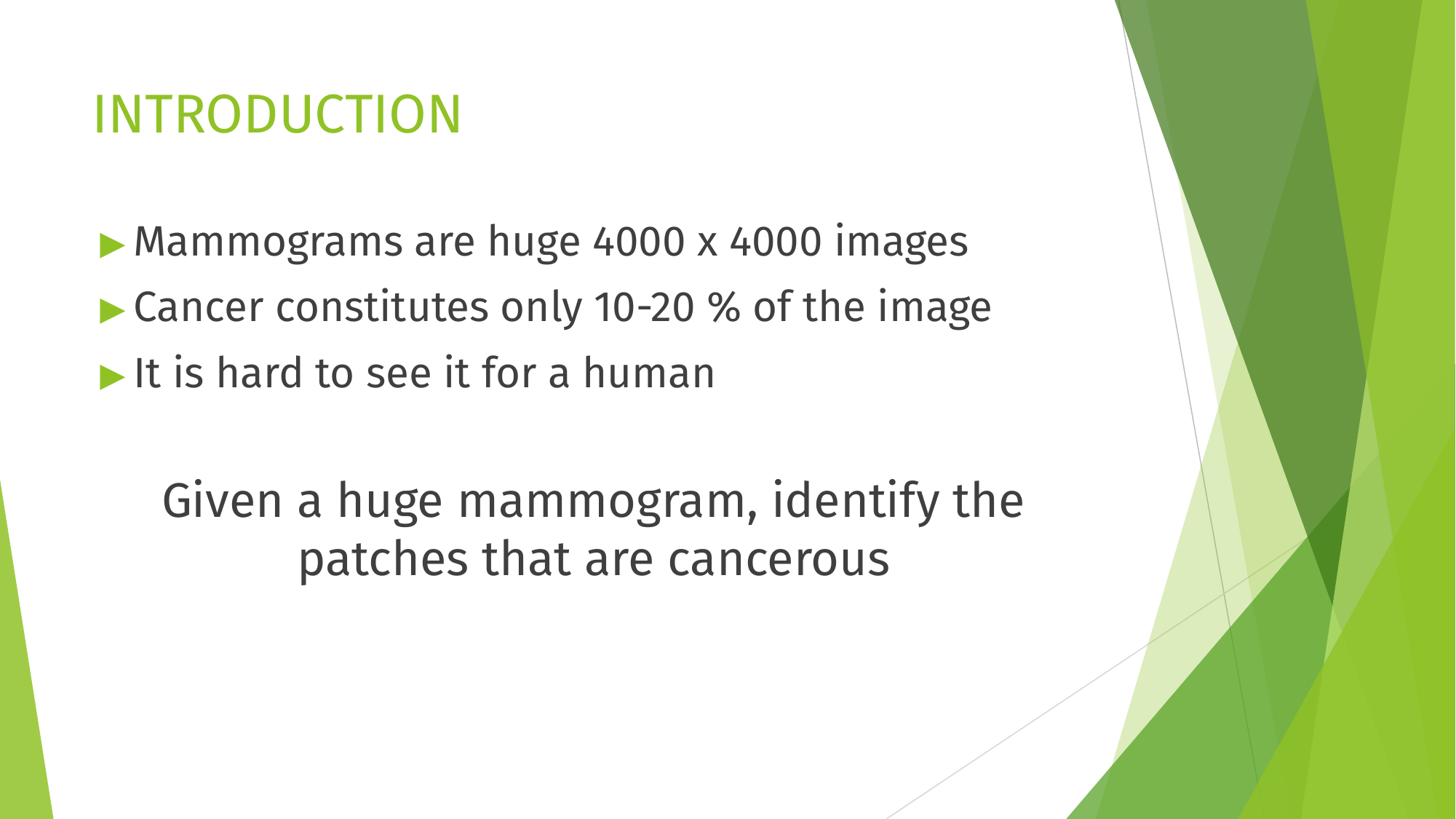

# INTRODUCTION
Mammograms are huge 4000 x 4000 images
Cancer constitutes only 10-20 % of the image
It is hard to see it for a human

Given a huge mammogram, identify the patches that are cancerous